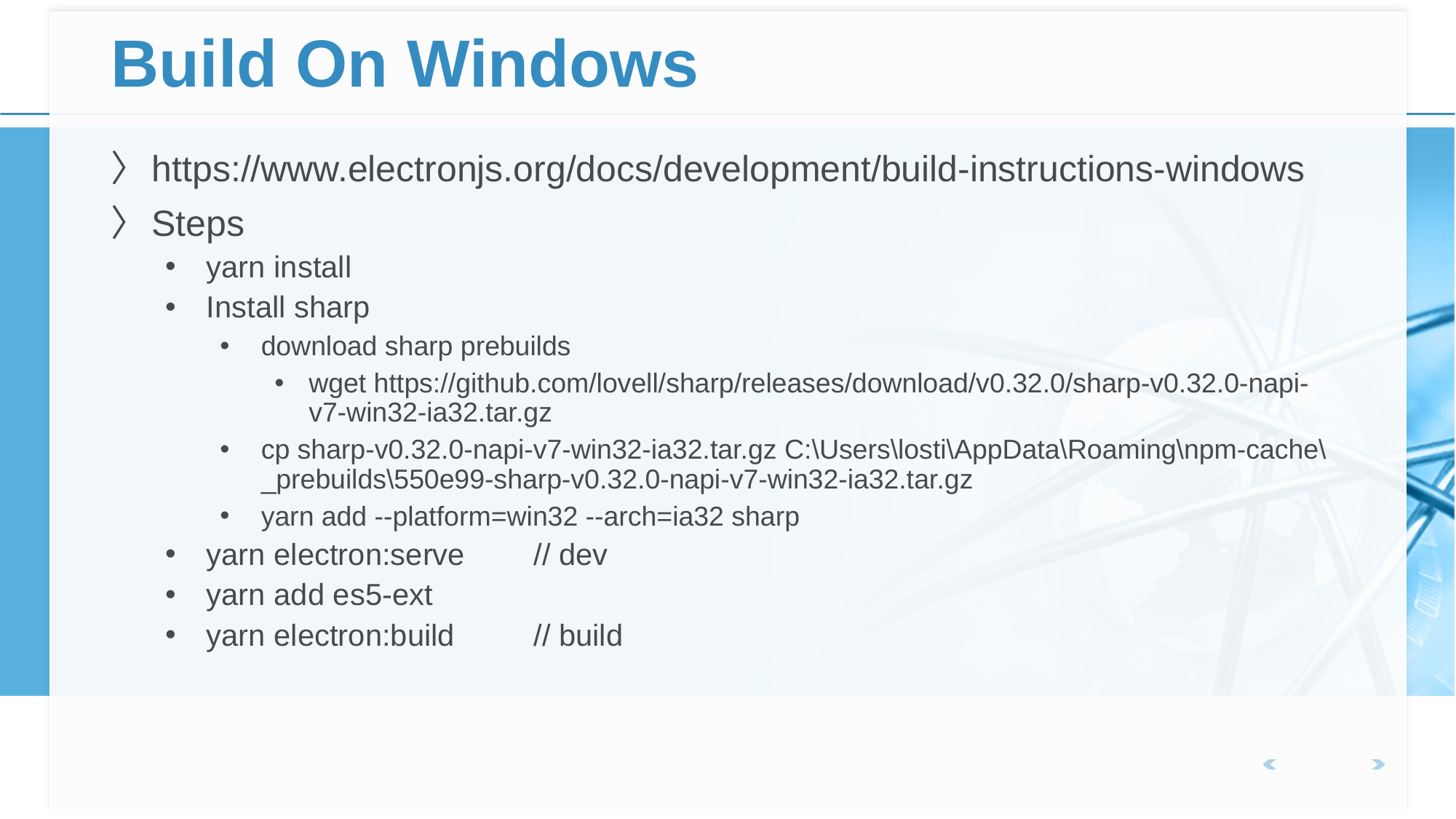

# Build On Windows
https://www.electronjs.org/docs/development/build-instructions-windows
Steps
yarn install
Install sharp
download sharp prebuilds
wget https://github.com/lovell/sharp/releases/download/v0.32.0/sharp-v0.32.0-napi-v7-win32-ia32.tar.gz
cp sharp-v0.32.0-napi-v7-win32-ia32.tar.gz C:\Users\losti\AppData\Roaming\npm-cache\_prebuilds\550e99-sharp-v0.32.0-napi-v7-win32-ia32.tar.gz
yarn add --platform=win32 --arch=ia32 sharp
yarn electron:serve	// dev
yarn add es5-ext
yarn electron:build	// build